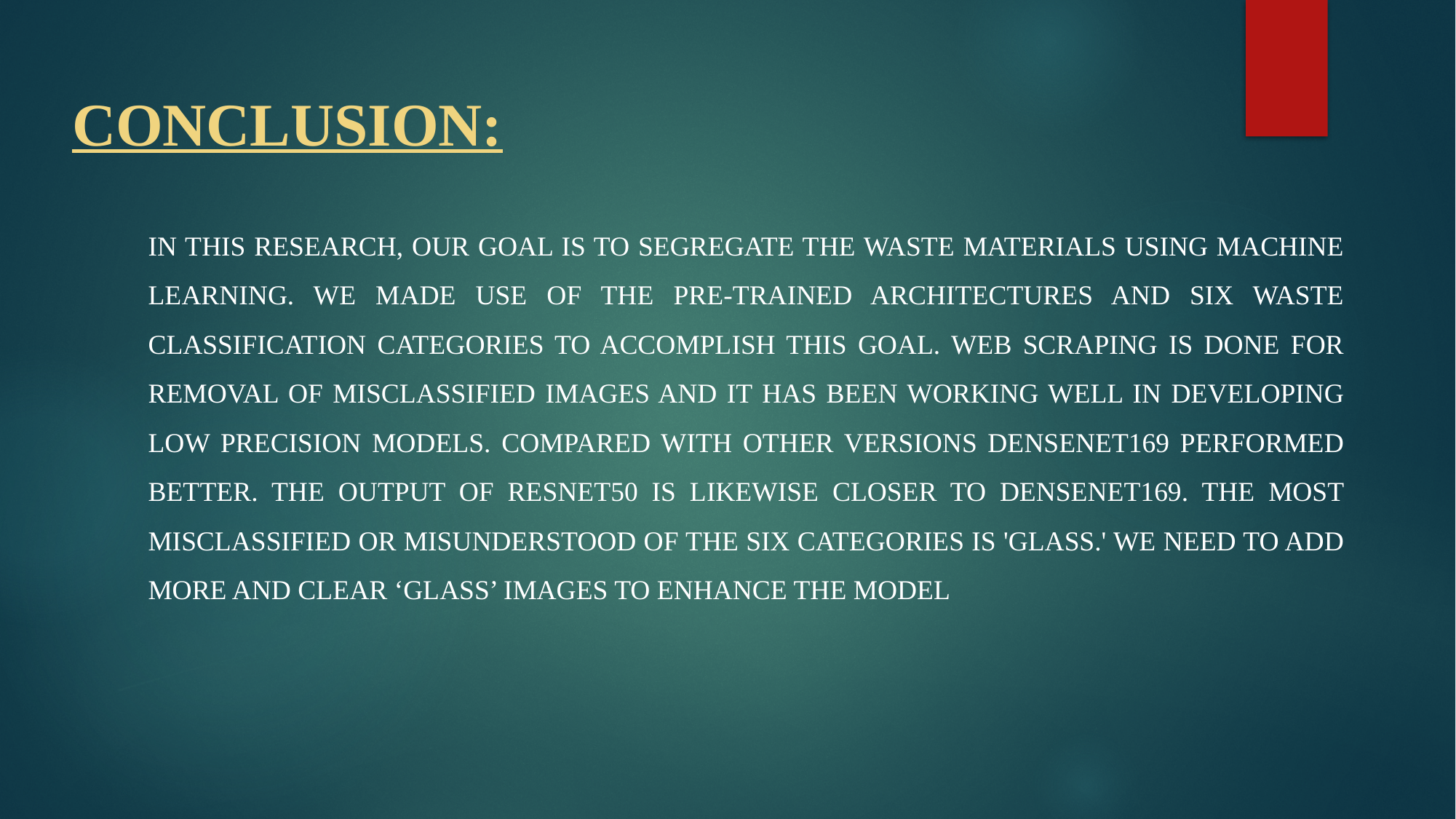

# CONCLUSION:
In this research, our goal is to segregate the waste materials using machine learning. We made use of the pre-trained architectures and six waste classification categories to accomplish this goal. Web scraping is done for removal of misclassified images and it has been working well in developing low precision models. Compared with other versions DenseNet169 performed better. The output of ResNet50 is likewise closer to DenseNet169. The most misclassified or misunderstood of the six categories is 'glass.' We need to add more and clear ‘glass’ images to enhance the model